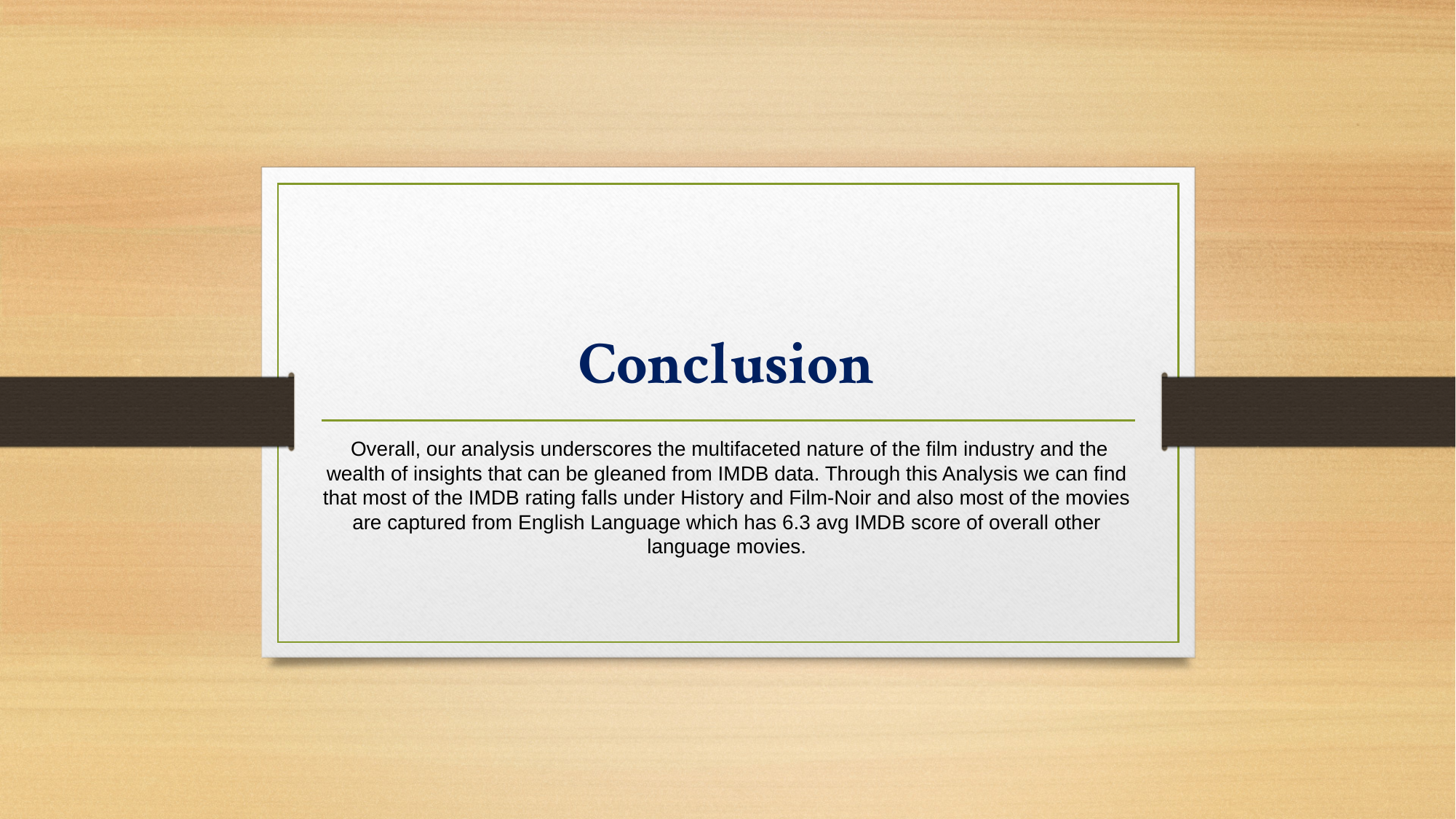

# Conclusion
 Overall, our analysis underscores the multifaceted nature of the film industry and the wealth of insights that can be gleaned from IMDB data. Through this Analysis we can find that most of the IMDB rating falls under History and Film-Noir and also most of the movies are captured from English Language which has 6.3 avg IMDB score of overall other language movies.